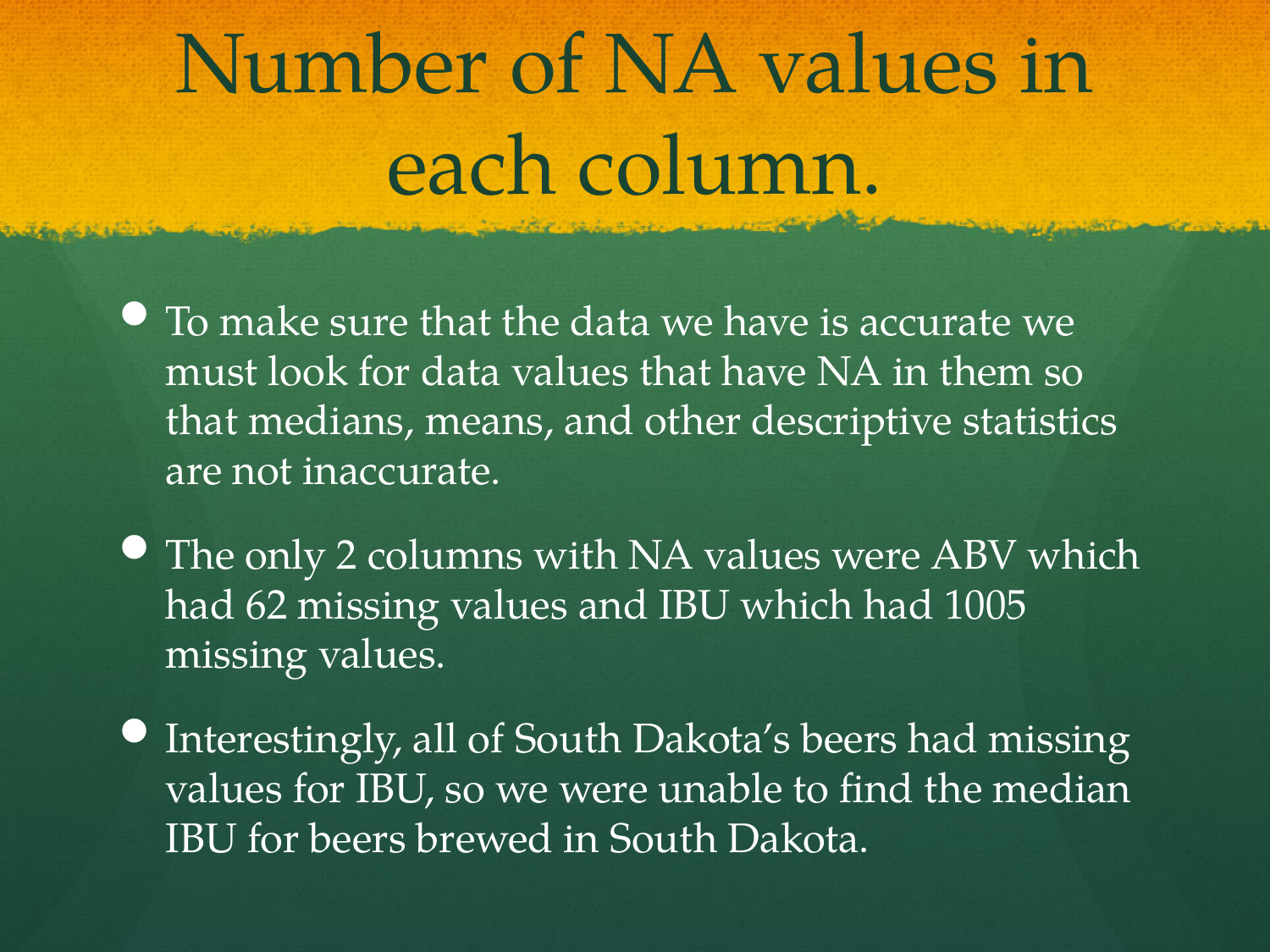

# Number of NA values in each column.
To make sure that the data we have is accurate we must look for data values that have NA in them so that medians, means, and other descriptive statistics are not inaccurate.
The only 2 columns with NA values were ABV which had 62 missing values and IBU which had 1005 missing values.
Interestingly, all of South Dakota’s beers had missing values for IBU, so we were unable to find the median IBU for beers brewed in South Dakota.